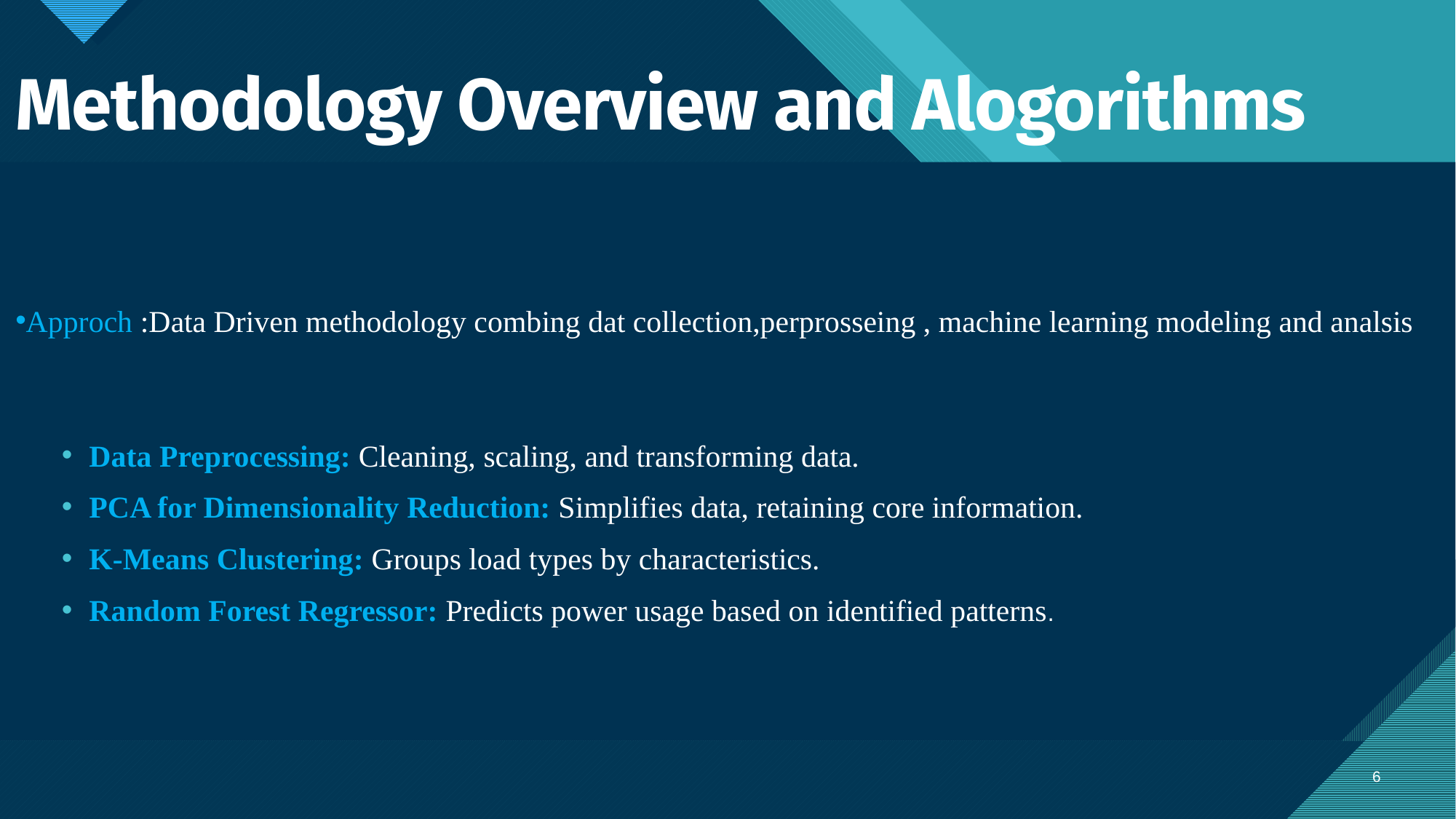

# Methodology Overview and Alogorithms

Approch :Data Driven methodology combing dat collection,perprosseing , machine learning modeling and analsis

Data Preprocessing: Cleaning, scaling, and transforming data.
PCA for Dimensionality Reduction: Simplifies data, retaining core information.
K-Means Clustering: Groups load types by characteristics.
Random Forest Regressor: Predicts power usage based on identified patterns.

6